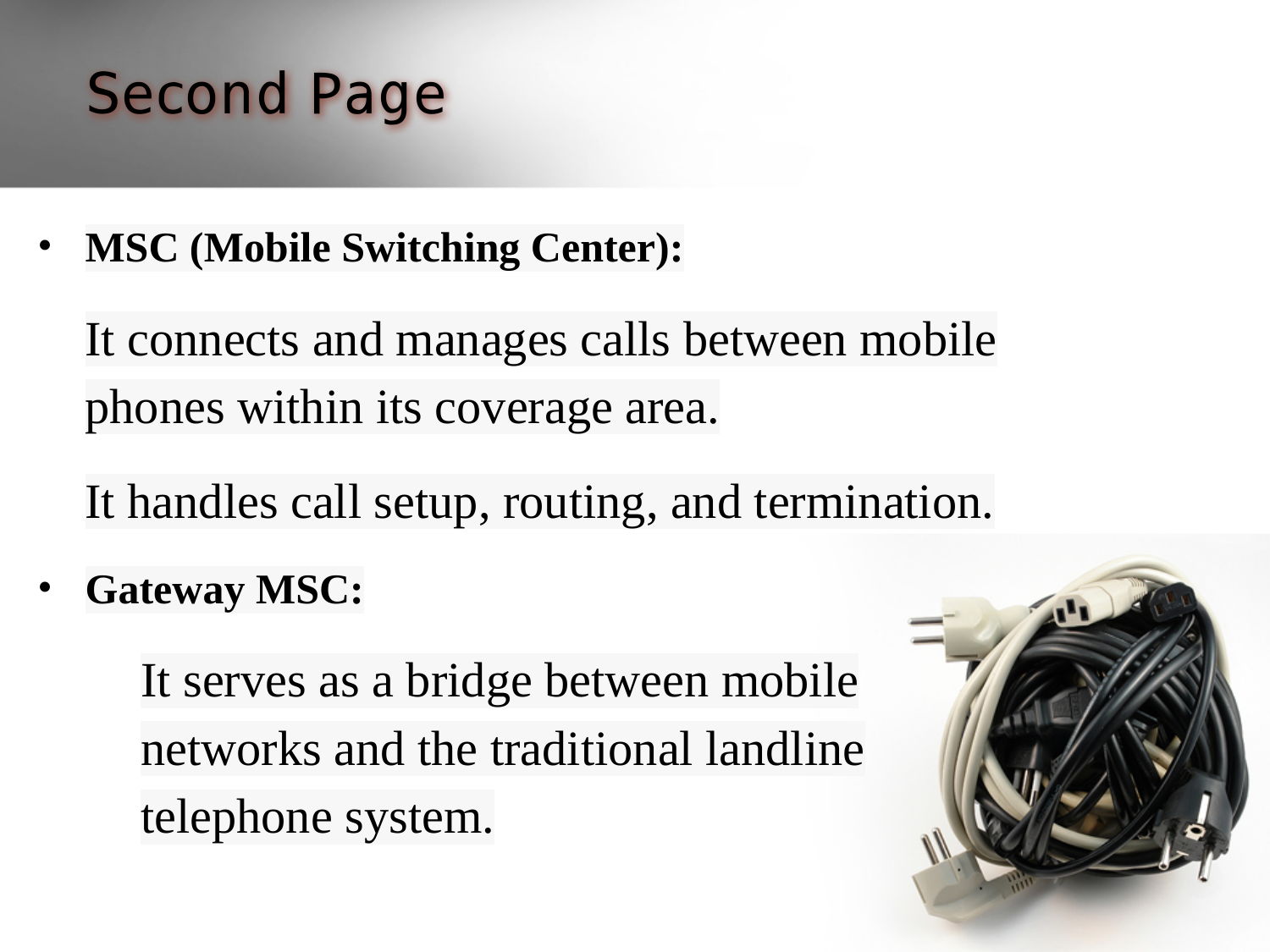

# Second Page
MSC (Mobile Switching Center):
It connects and manages calls between mobile phones within its coverage area.
It handles call setup, routing, and termination.
Gateway MSC:
It serves as a bridge between mobile networks and the traditional landline telephone system.